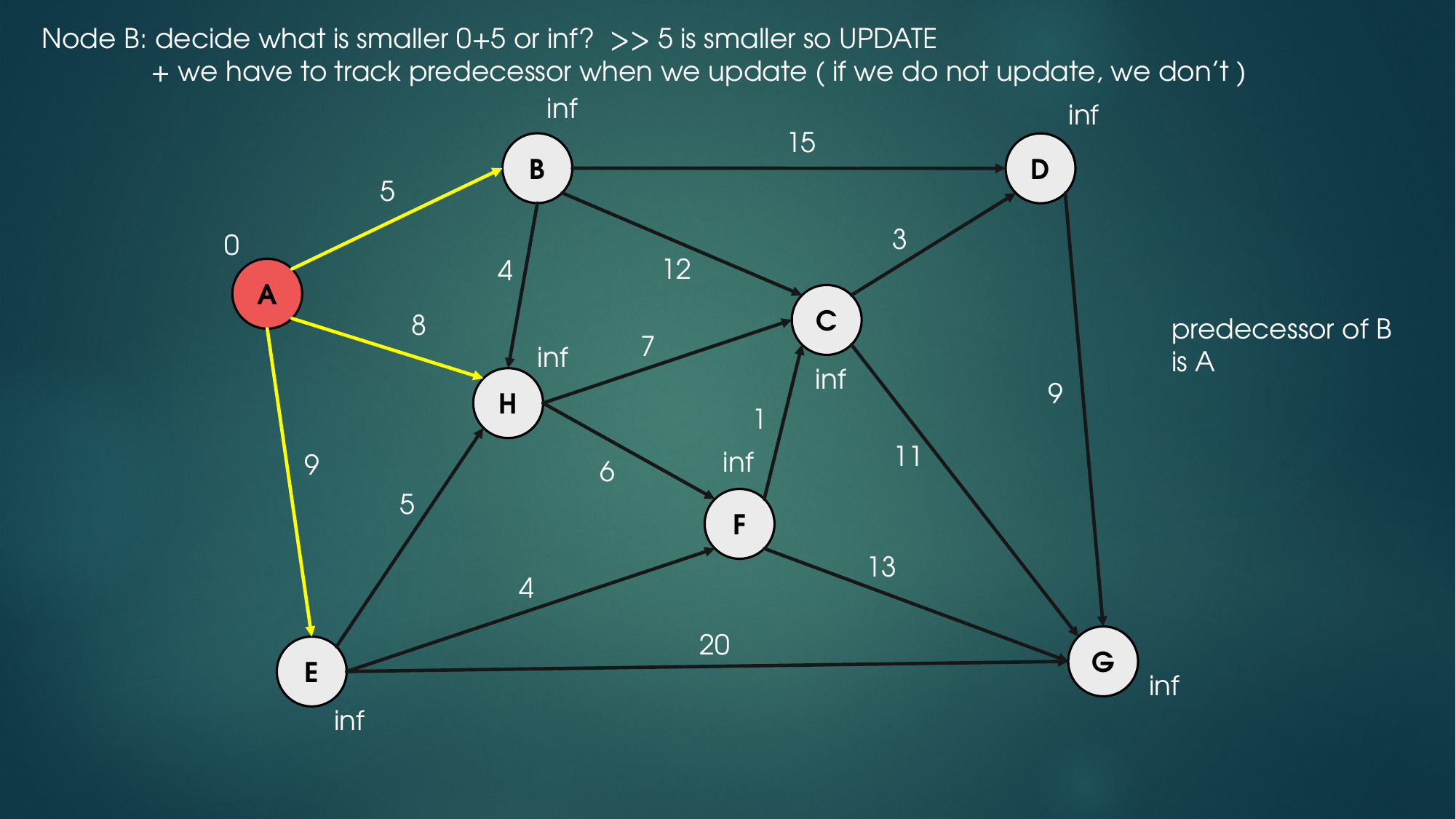

Node B: decide what is smaller 0+5 or inf?  >> 5 is smaller so UPDATE
	+ we have to track predecessor when we update ( if we do not update, we don’t )
inf
inf
15
B
D
5
3
0
12
4
A
C
8
predecessor of B
is A
7
inf
inf
H
9
1
11
inf
9
6
5
F
13
4
20
G
E
inf
inf